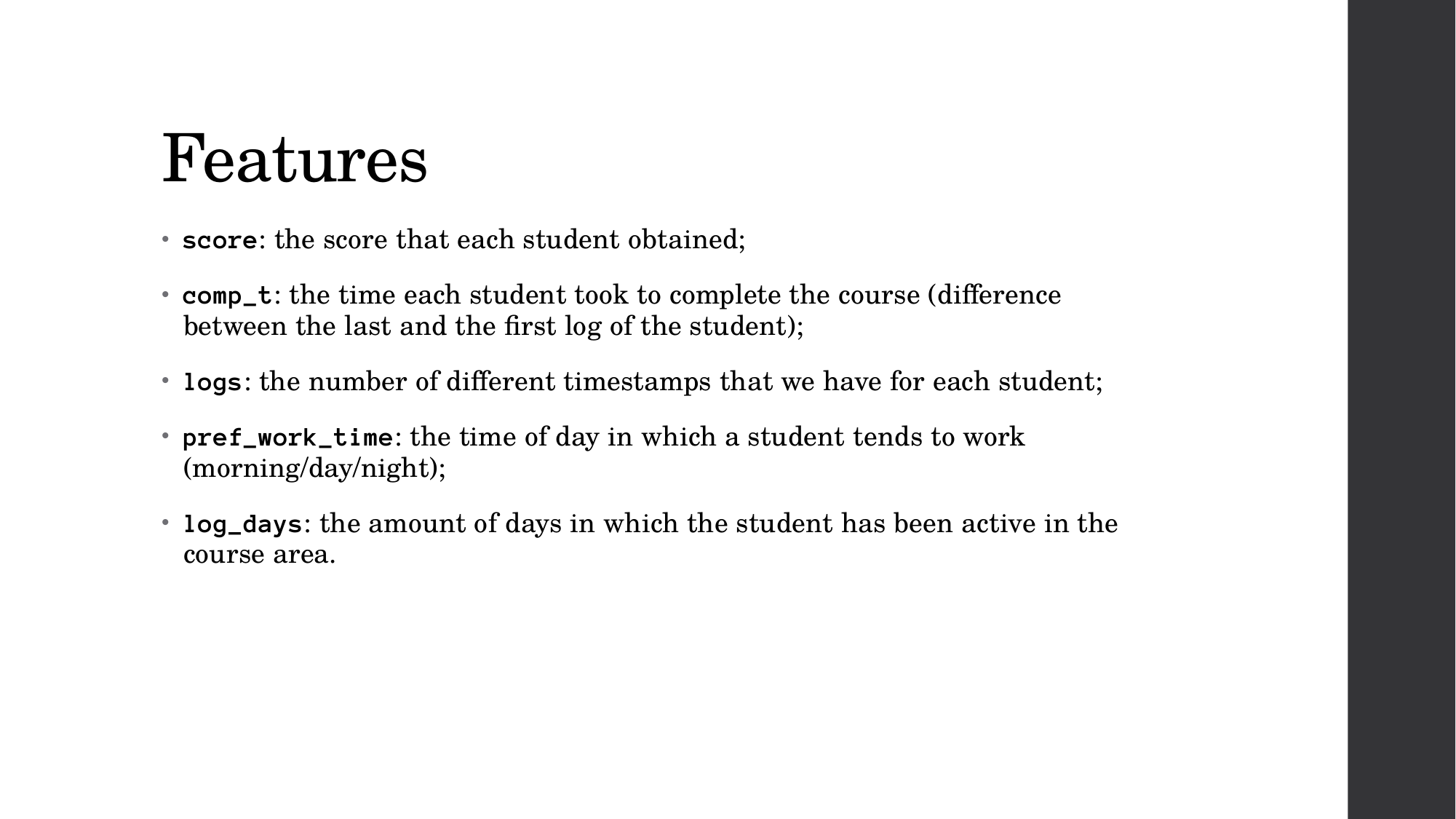

# Features
score: the score that each student obtained;
comp_t: the time each student took to complete the course (difference between the last and the first log of the student);
logs: the number of different timestamps that we have for each student;
pref_work_time: the time of day in which a student tends to work (morning/day/night);
log_days: the amount of days in which the student has been active in the course area.